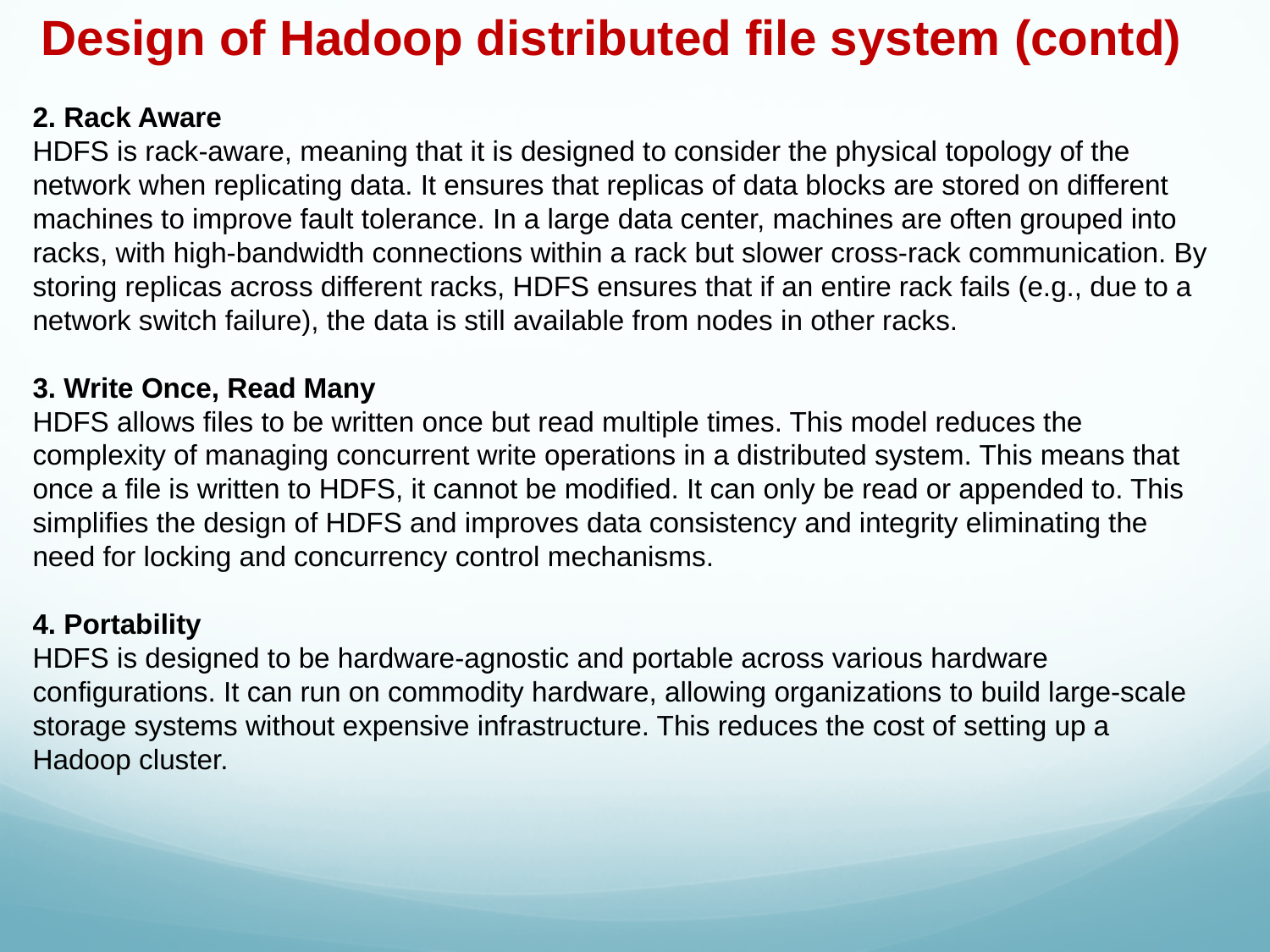

Design of Hadoop distributed file system (contd)
2. Rack Aware
HDFS is rack-aware, meaning that it is designed to consider the physical topology of the network when replicating data. It ensures that replicas of data blocks are stored on different machines to improve fault tolerance. In a large data center, machines are often grouped into racks, with high-bandwidth connections within a rack but slower cross-rack communication. By storing replicas across different racks, HDFS ensures that if an entire rack fails (e.g., due to a network switch failure), the data is still available from nodes in other racks.

3. Write Once, Read Many
HDFS allows files to be written once but read multiple times. This model reduces the complexity of managing concurrent write operations in a distributed system. This means that once a file is written to HDFS, it cannot be modified. It can only be read or appended to. This simplifies the design of HDFS and improves data consistency and integrity eliminating the need for locking and concurrency control mechanisms.

4. Portability
HDFS is designed to be hardware-agnostic and portable across various hardware configurations. It can run on commodity hardware, allowing organizations to build large-scale storage systems without expensive infrastructure. This reduces the cost of setting up a Hadoop cluster.